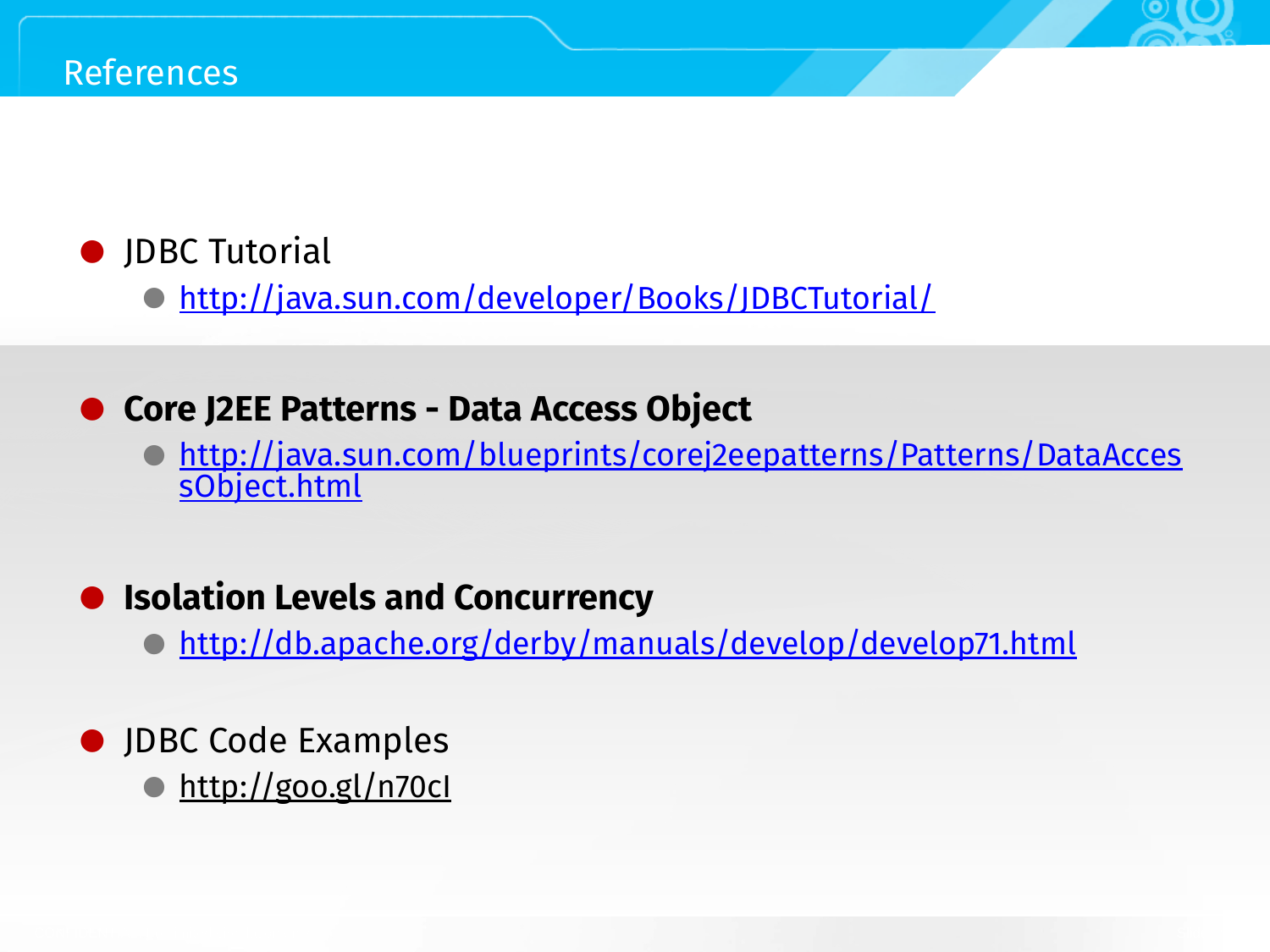

# References
JDBC Tutorial
http://java.sun.com/developer/Books/JDBCTutorial/

Core J2EE Patterns - Data Access Object
http://java.sun.com/blueprints/corej2eepatterns/Patterns/DataAccessObject.html

Isolation Levels and Concurrency
http://db.apache.org/derby/manuals/develop/develop71.html

JDBC Code Examples
http://goo.gl/n70cI